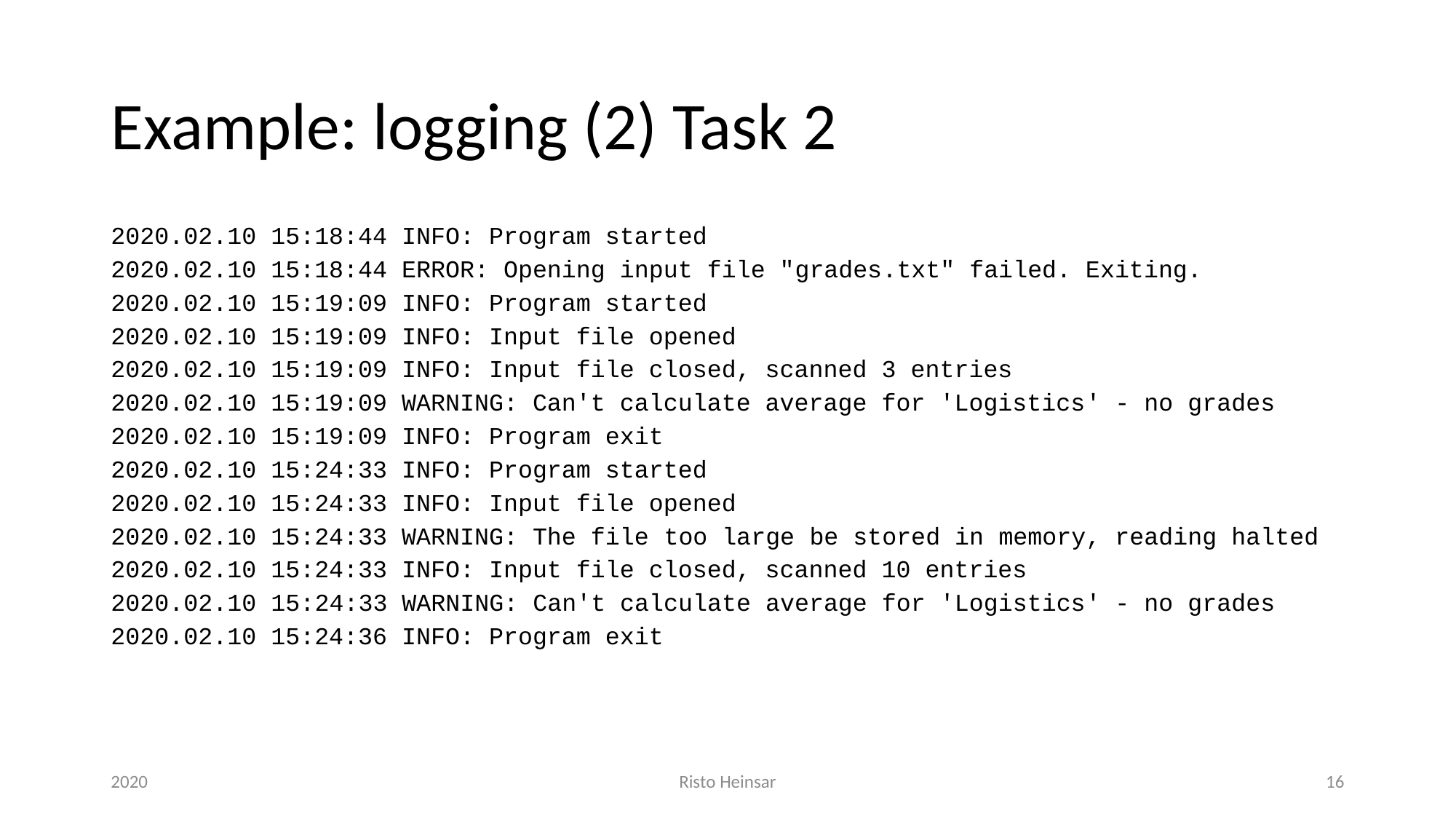

# Example: logging (2) Task 2
2020.02.10 15:18:44 INFO: Program started
2020.02.10 15:18:44 ERROR: Opening input file "grades.txt" failed. Exiting.
2020.02.10 15:19:09 INFO: Program started
2020.02.10 15:19:09 INFO: Input file opened
2020.02.10 15:19:09 INFO: Input file closed, scanned 3 entries
2020.02.10 15:19:09 WARNING: Can't calculate average for 'Logistics' - no grades
2020.02.10 15:19:09 INFO: Program exit
2020.02.10 15:24:33 INFO: Program started
2020.02.10 15:24:33 INFO: Input file opened
2020.02.10 15:24:33 WARNING: The file too large be stored in memory, reading halted
2020.02.10 15:24:33 INFO: Input file closed, scanned 10 entries
2020.02.10 15:24:33 WARNING: Can't calculate average for 'Logistics' - no grades
2020.02.10 15:24:36 INFO: Program exit

2020
Risto Heinsar
16